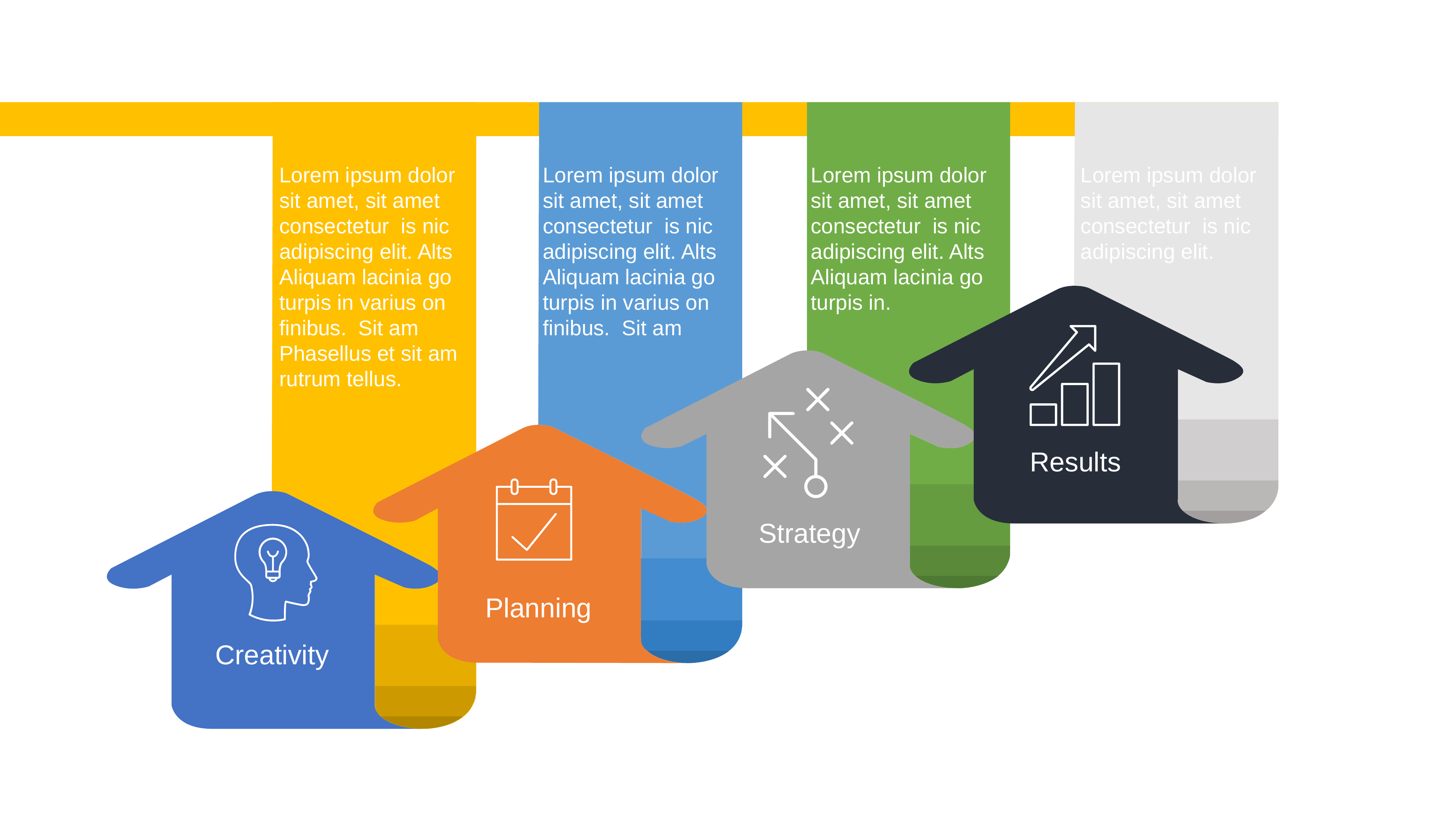

Lorem ipsum dolor sit amet, sit amet consectetur  is nic adipiscing elit. Alts Aliquam lacinia go turpis in varius on finibus.  Sit am
Lorem ipsum dolor sit amet, sit amet consectetur  is nic adipiscing elit. Alts Aliquam lacinia go turpis in.
Lorem ipsum dolor sit amet, sit amet consectetur  is nic adipiscing elit. Alts Aliquam lacinia go turpis in varius on finibus.  Sit am Phasellus et sit am rutrum tellus.
Lorem ipsum dolor sit amet, sit amet consectetur  is nic adipiscing elit.

Results

Strategy

Planning
Creativity